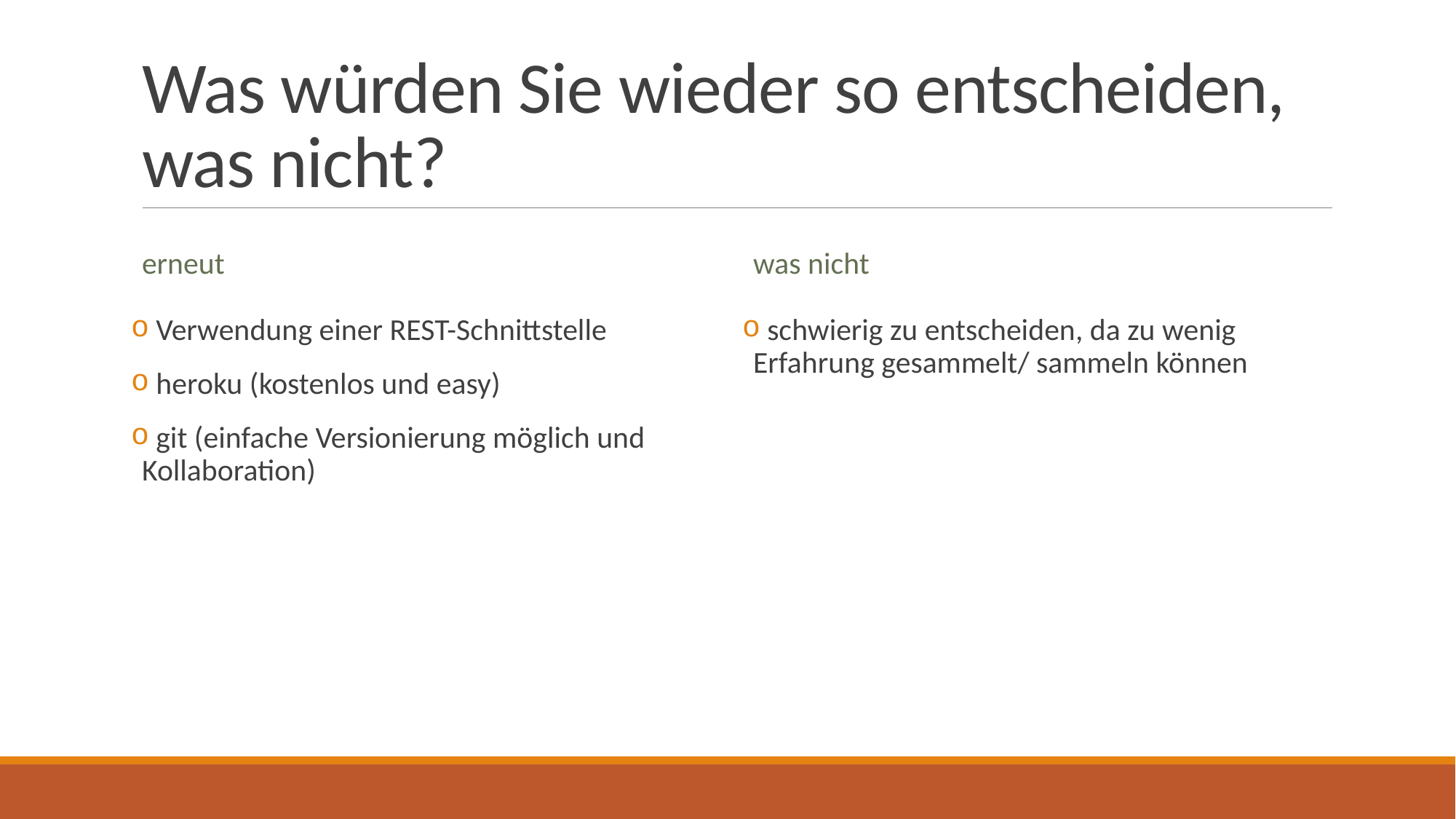

# Was würden Sie wieder so entscheiden, was nicht?
erneut
was nicht
 Verwendung einer REST-Schnittstelle
 heroku (kostenlos und easy)
 git (einfache Versionierung möglich und Kollaboration)
 schwierig zu entscheiden, da zu wenig Erfahrung gesammelt/ sammeln können